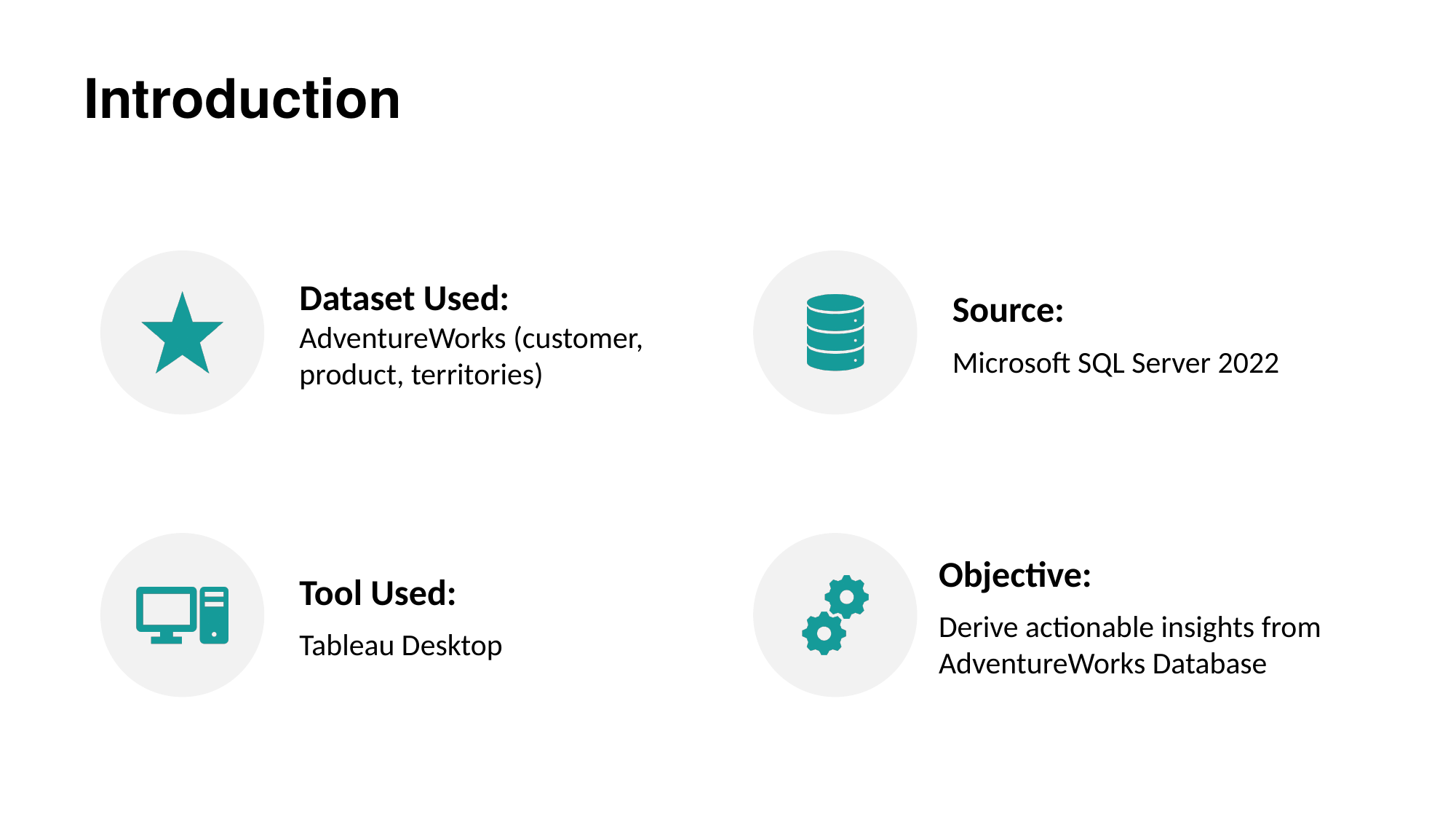

# Introduction
Dataset Used: AdventureWorks (customer, product, territories)
Source:
Microsoft SQL Server 2022
Tool Used:
Tableau Desktop
Objective:
Derive actionable insights from AdventureWorks Database